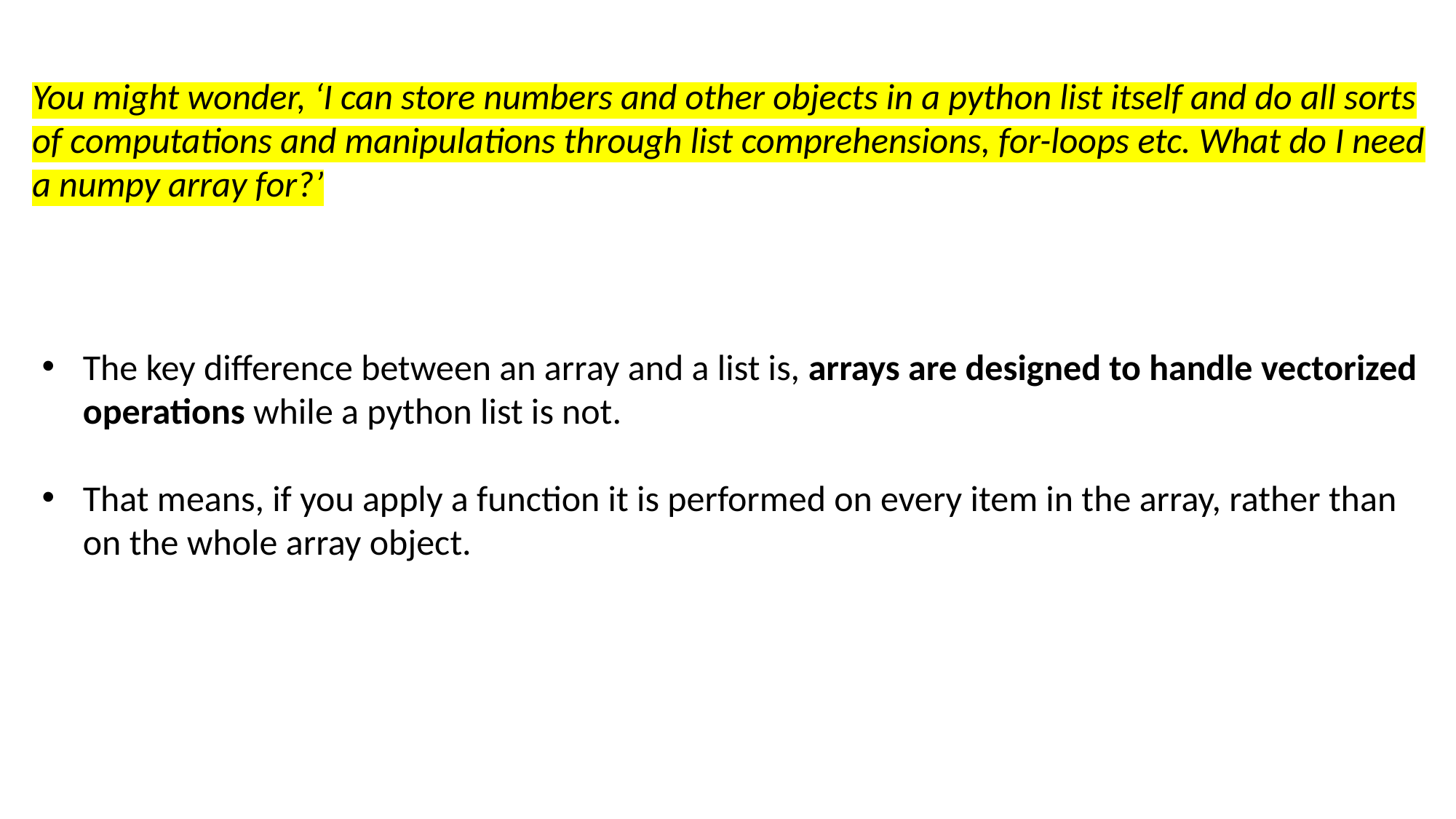

You might wonder, ‘I can store numbers and other objects in a python list itself and do all sorts of computations and manipulations through list comprehensions, for-loops etc. What do I need a numpy array for?’

The key difference between an array and a list is, arrays are designed to handle vectorized operations while a python list is not.

That means, if you apply a function it is performed on every item in the array, rather than on the whole array object.